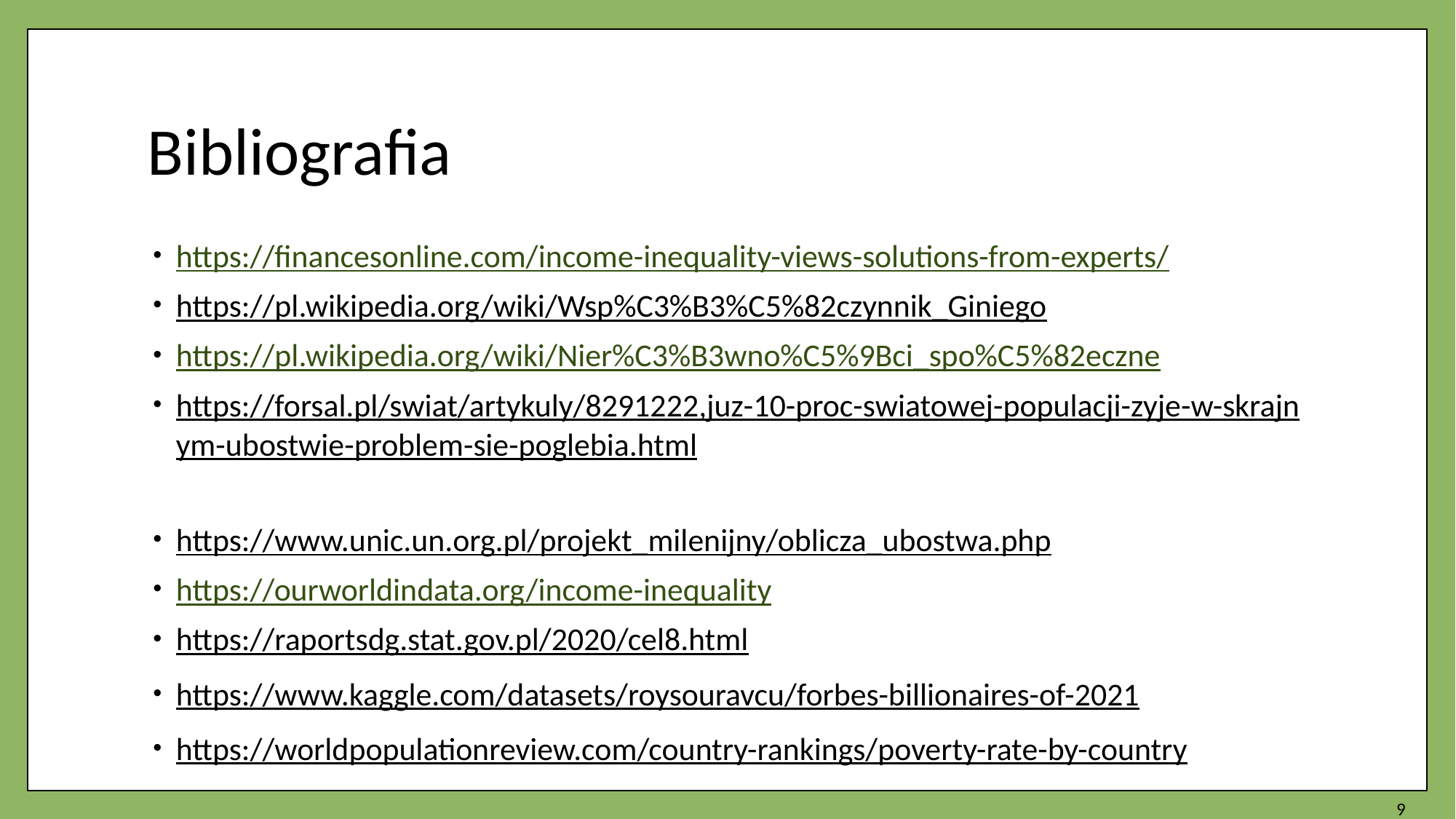

# Bibliografia
https://financesonline.com/income-inequality-views-solutions-from-experts/
https://pl.wikipedia.org/wiki/Wsp%C3%B3%C5%82czynnik_Giniego
https://pl.wikipedia.org/wiki/Nier%C3%B3wno%C5%9Bci_spo%C5%82eczne
https://forsal.pl/swiat/artykuly/8291222,juz-10-proc-swiatowej-populacji-zyje-w-skrajnym-ubostwie-problem-sie-poglebia.html
https://www.unic.un.org.pl/projekt_milenijny/oblicza_ubostwa.php
https://ourworldindata.org/income-inequality
https://raportsdg.stat.gov.pl/2020/cel8.html
https://www.kaggle.com/datasets/roysouravcu/forbes-billionaires-of-2021
https://worldpopulationreview.com/country-rankings/poverty-rate-by-country

9